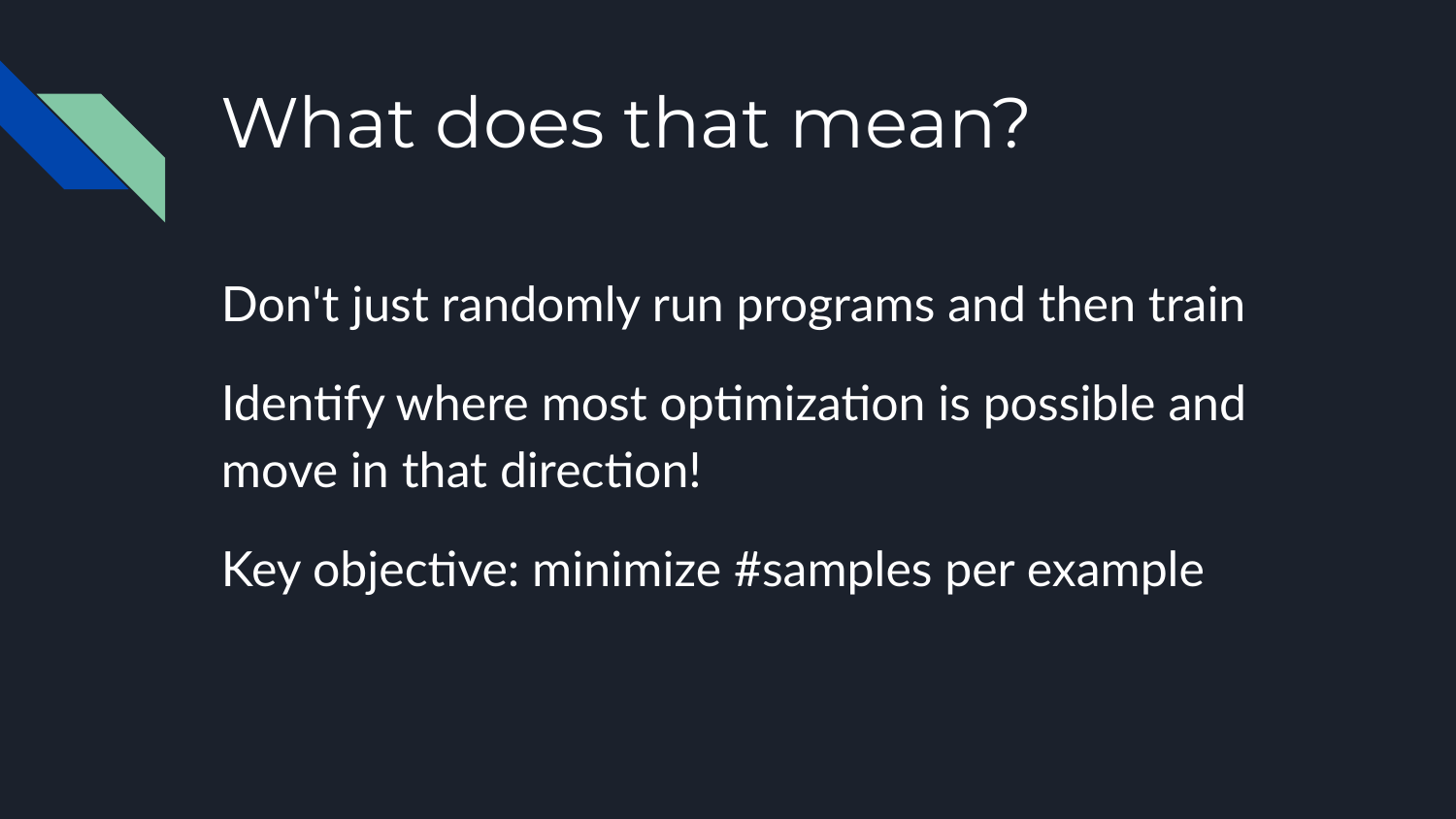

# What does that mean?
Don't just randomly run programs and then train
Identify where most optimization is possible and move in that direction!
Key objective: minimize #samples per example